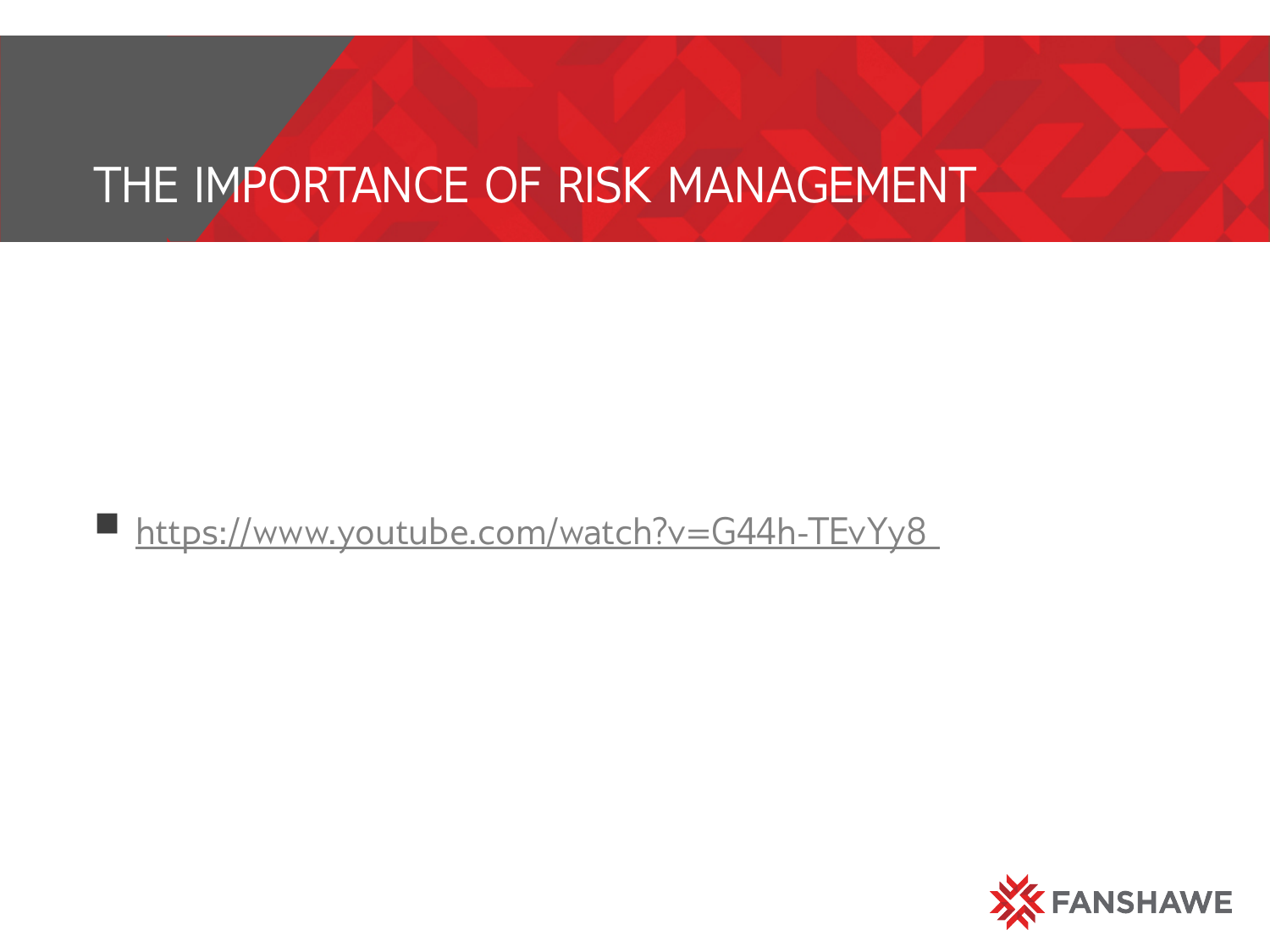

# The importance of risk management
https://www.youtube.com/watch?v=G44h-TEvYy8